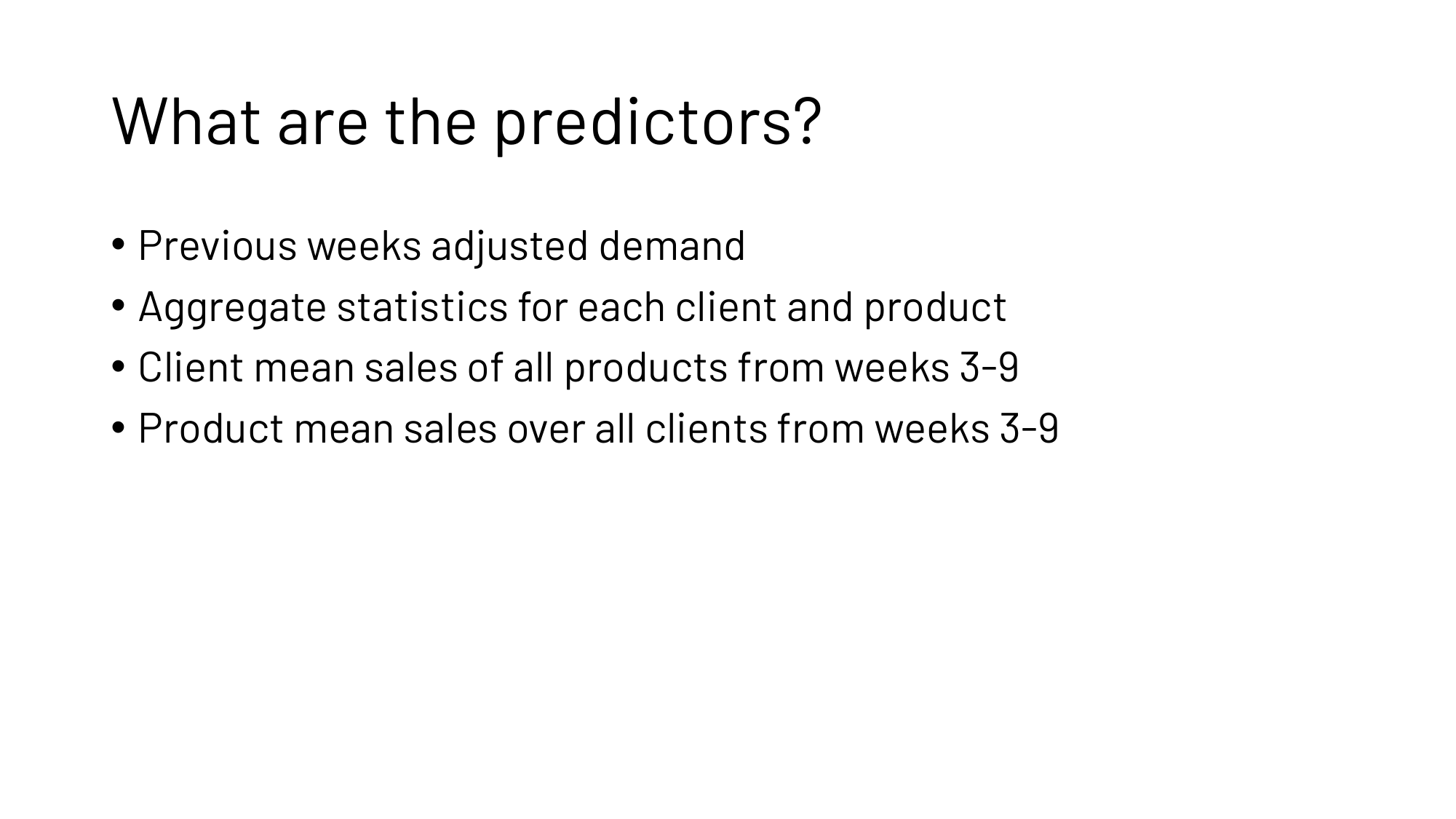

# What are the predictors?
Previous weeks adjusted demand
Aggregate statistics for each client and product
Client mean sales of all products from weeks 3-9
Product mean sales over all clients from weeks 3-9